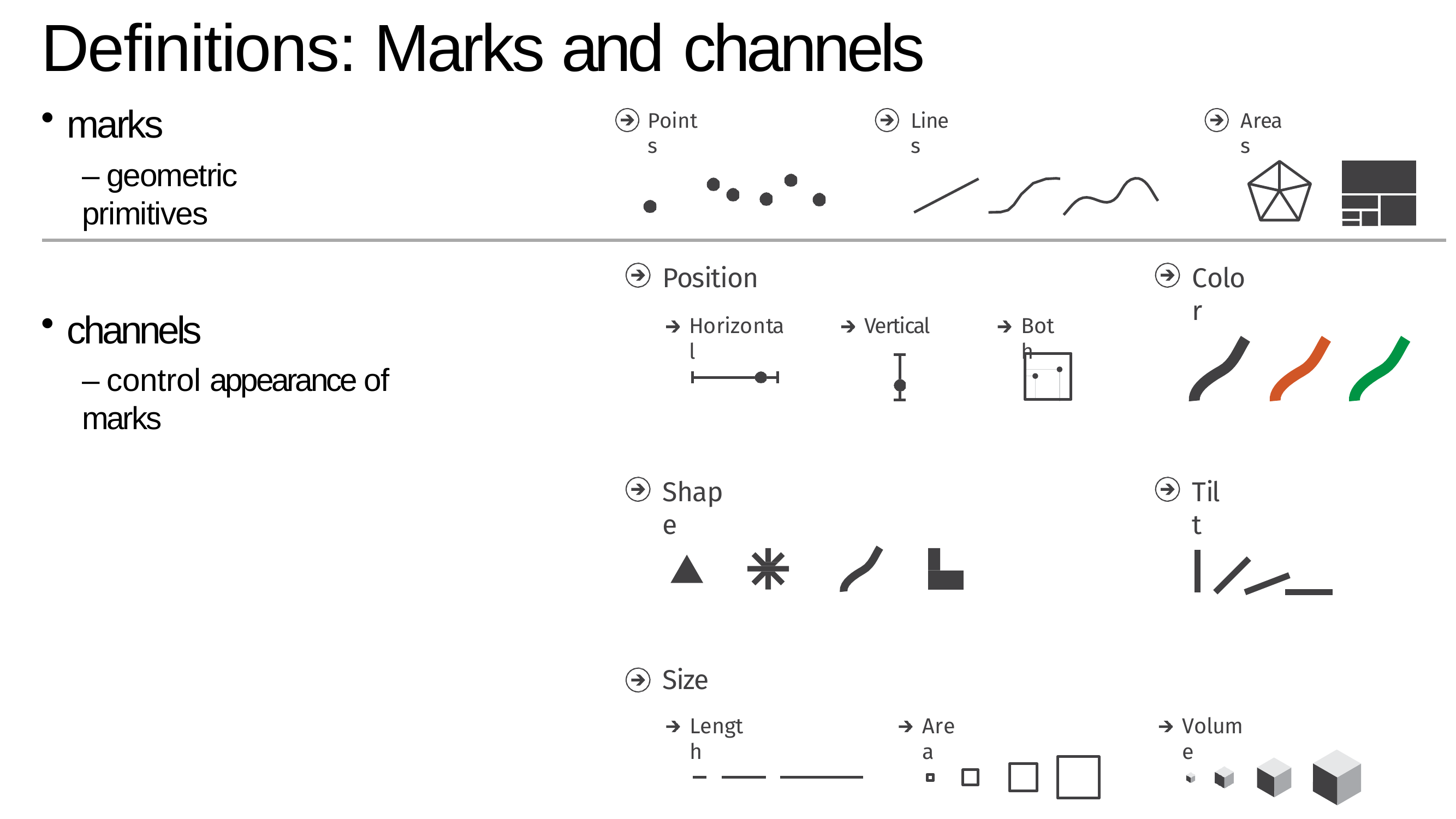

# Definitions: Marks and channels
marks
– geometric primitives
Areas
Points
Lines

Position
Horizontal
Color

channels
– control appearance of marks
Vertical
Both

Shape
Tilt

Size
Length

Area
Volume

3